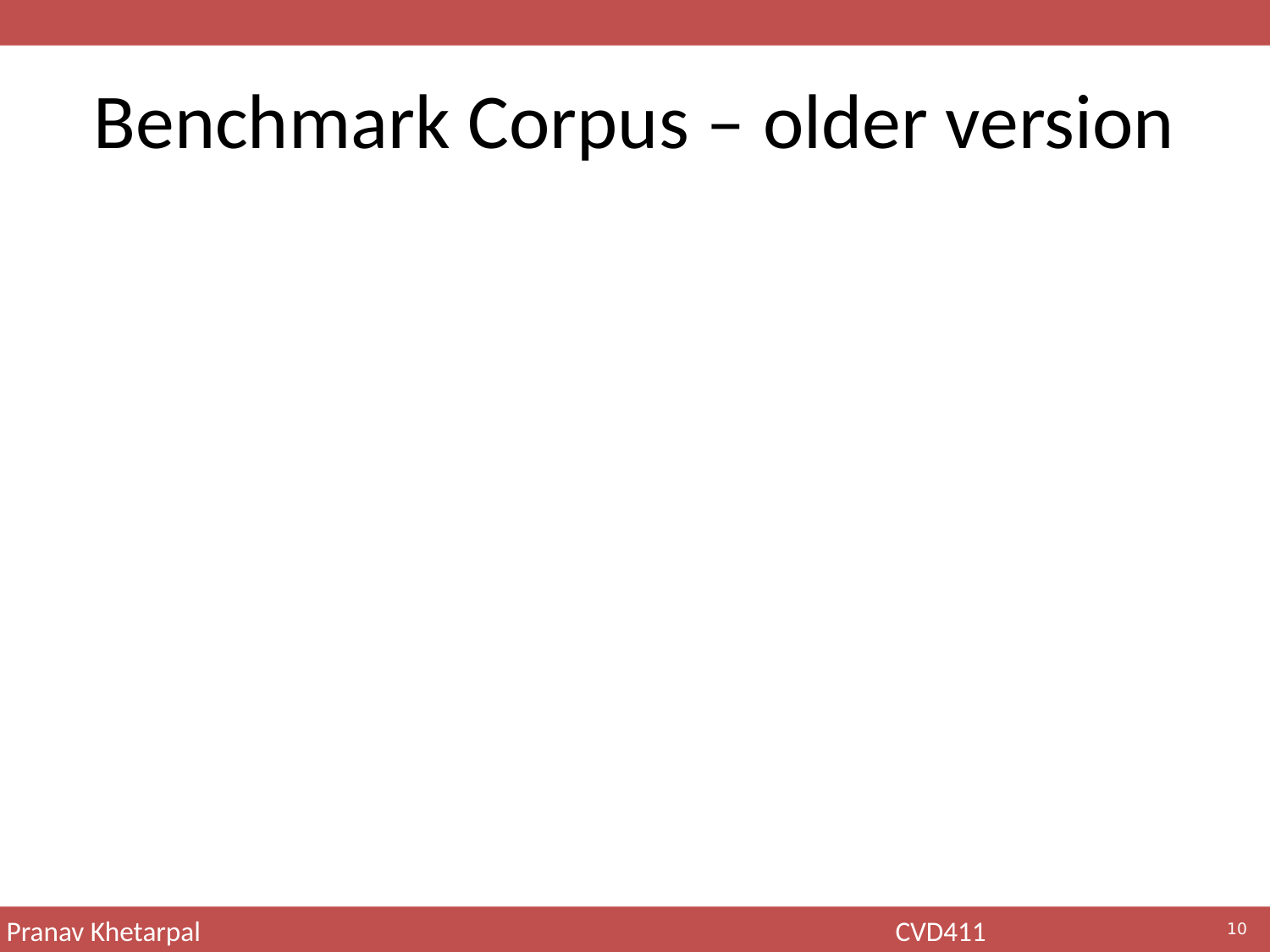

# Benchmark Corpus – older version

10